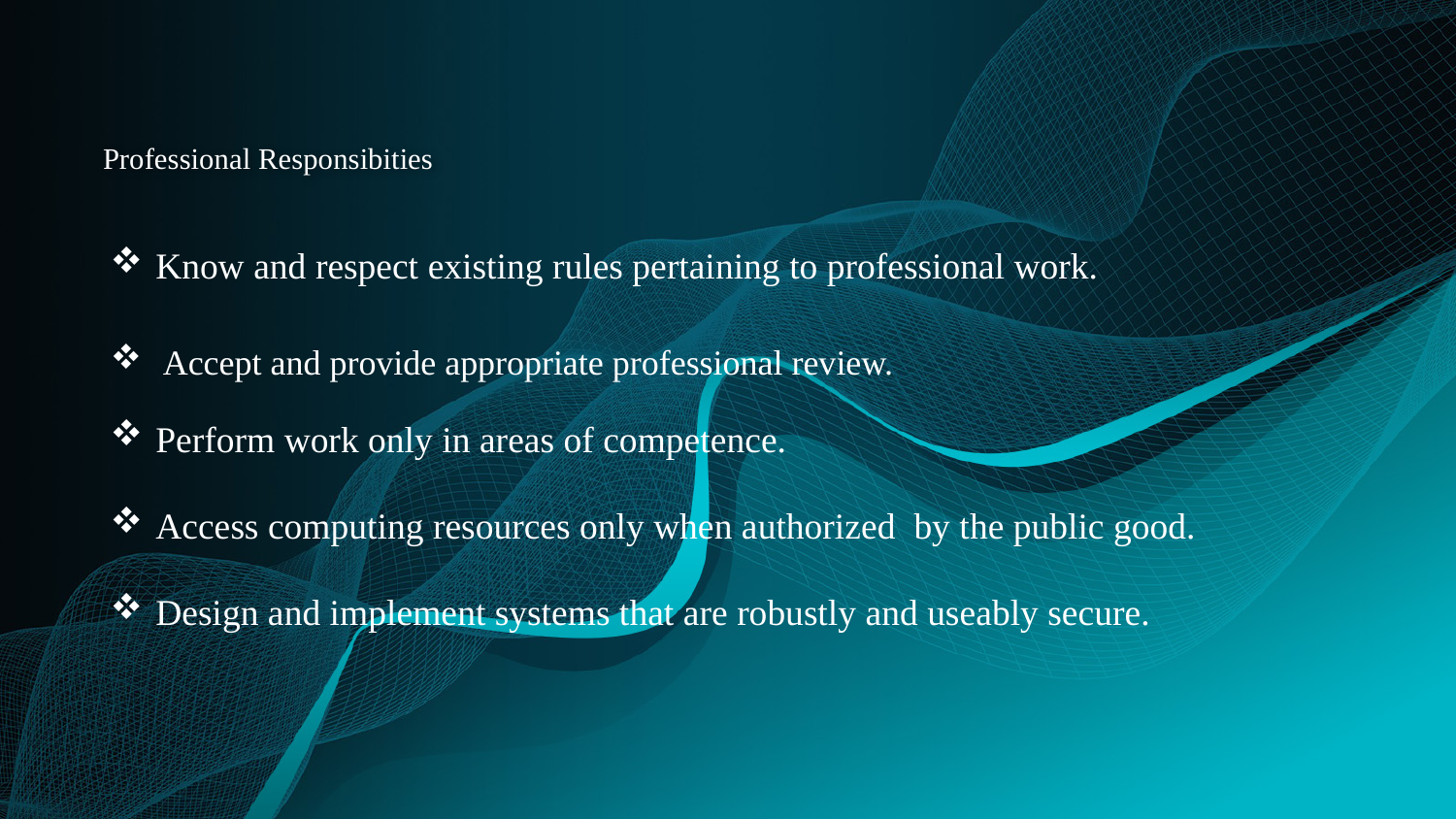

# Professional Responsibities
Know and respect existing rules pertaining to professional work.
Accept and provide appropriate professional review.
Perform work only in areas of competence.
Access computing resources only when authorized  by the public good.
Design and implement systems that are robustly and useably secure.